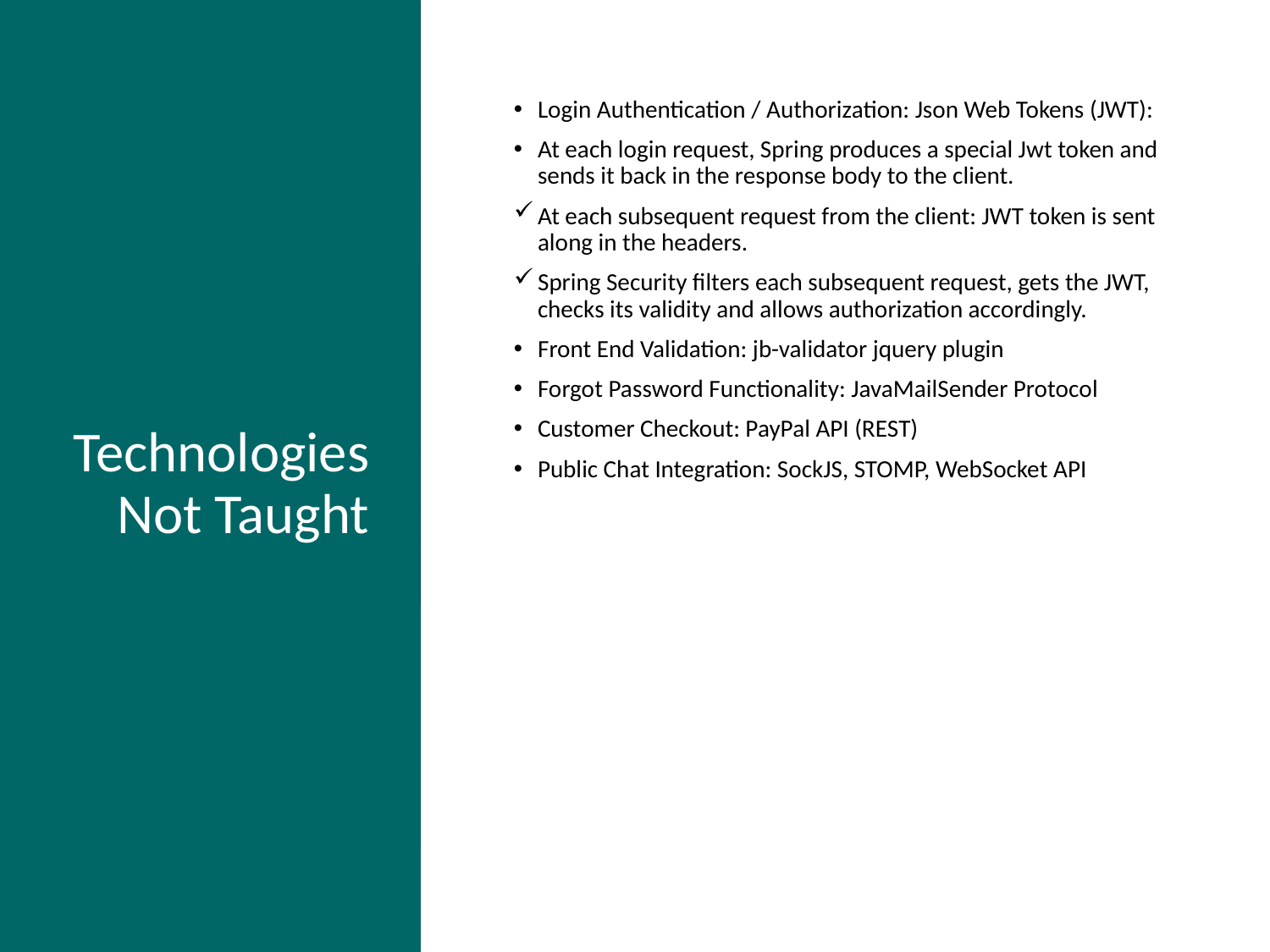

# Technologies Not Taught
Login Authentication / Authorization: Json Web Tokens (JWT):
At each login request, Spring produces a special Jwt token and sends it back in the response body to the client.
At each subsequent request from the client: JWT token is sent along in the headers.
Spring Security filters each subsequent request, gets the JWT, checks its validity and allows authorization accordingly.
Front End Validation: jb-validator jquery plugin
Forgot Password Functionality: JavaMailSender Protocol
Customer Checkout: PayPal API (REST)
Public Chat Integration: SockJS, STOMP, WebSocket API